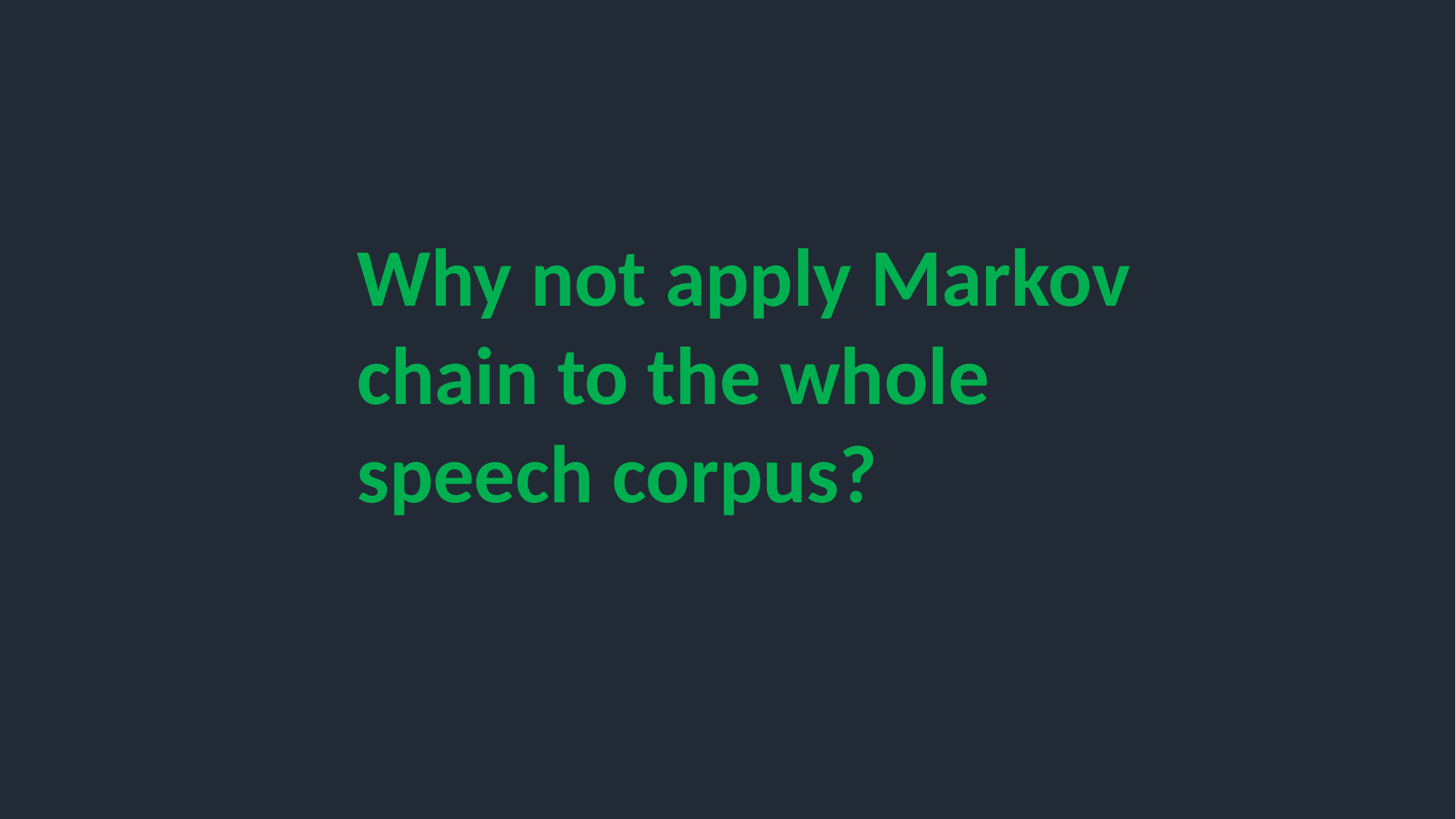

Why not apply Markov chain to the whole speech corpus?